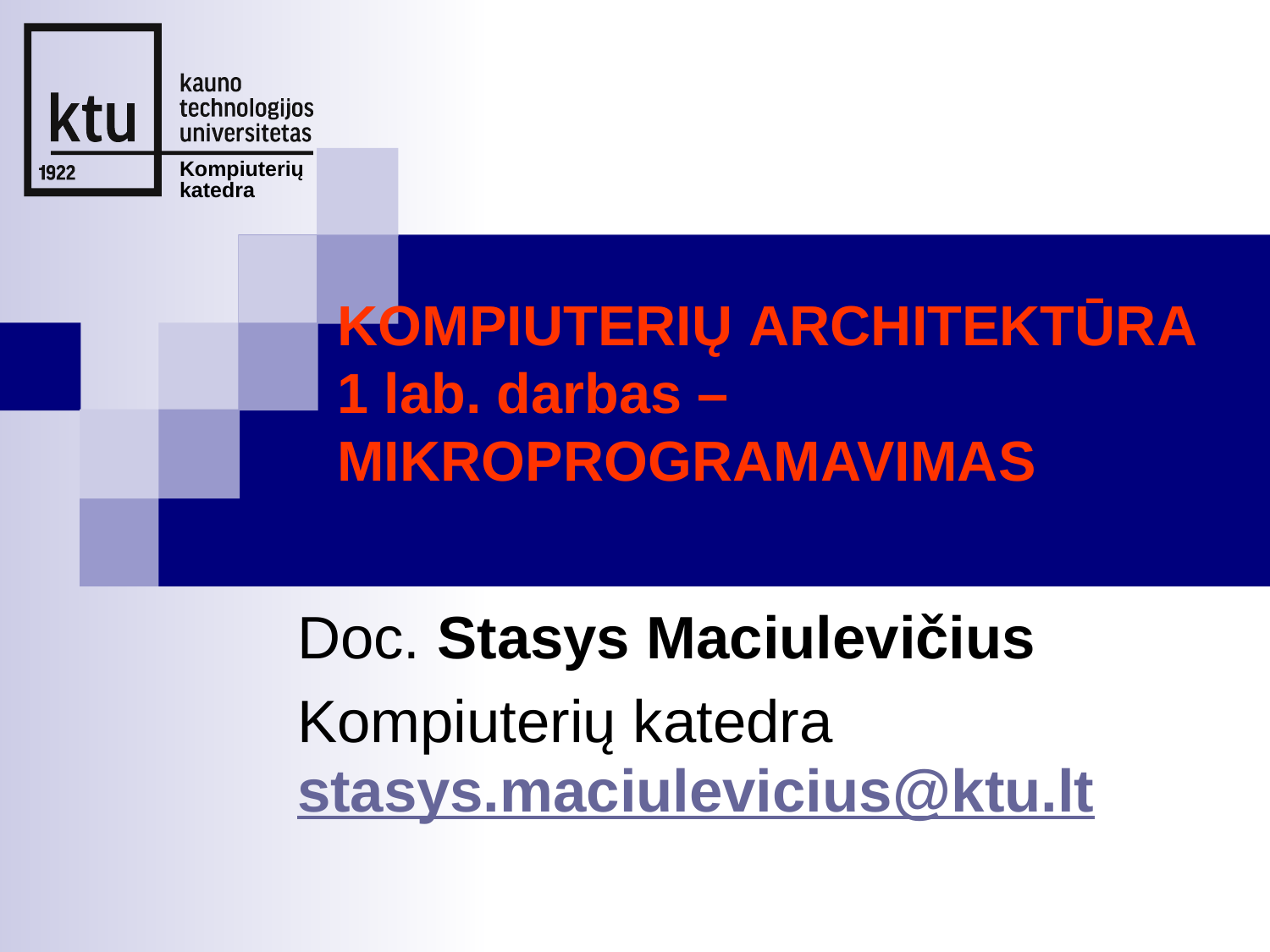

# KOMPIUTERIŲ ARCHITEKTŪRA 1 lab. darbas –  MIKROPROGRAMAVIMAS
Doc. Stasys Maciulevičius
Kompiuterių katedra
stasys.maciulevicius@ktu.lt